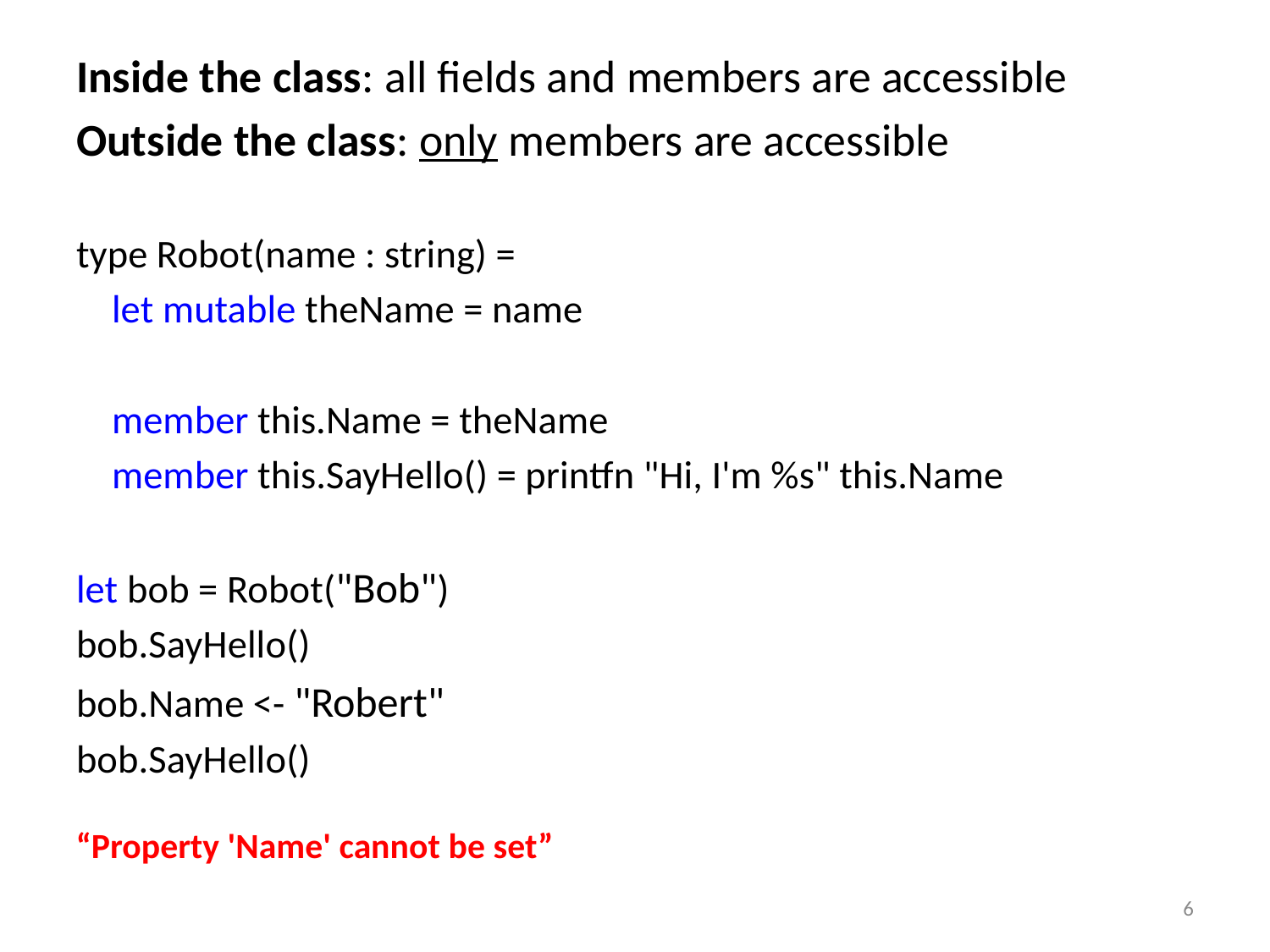

Inside the class: all fields and members are accessible
Outside the class: only members are accessible

type Robot(name : string) =
    let mutable theName = name

    member this.Name = theName
    member this.SayHello() = printfn "Hi, I'm %s" this.Name

let bob = Robot("Bob")
bob.SayHello()
bob.Name <- "Robert"
bob.SayHello()

“Property 'Name' cannot be set”
6